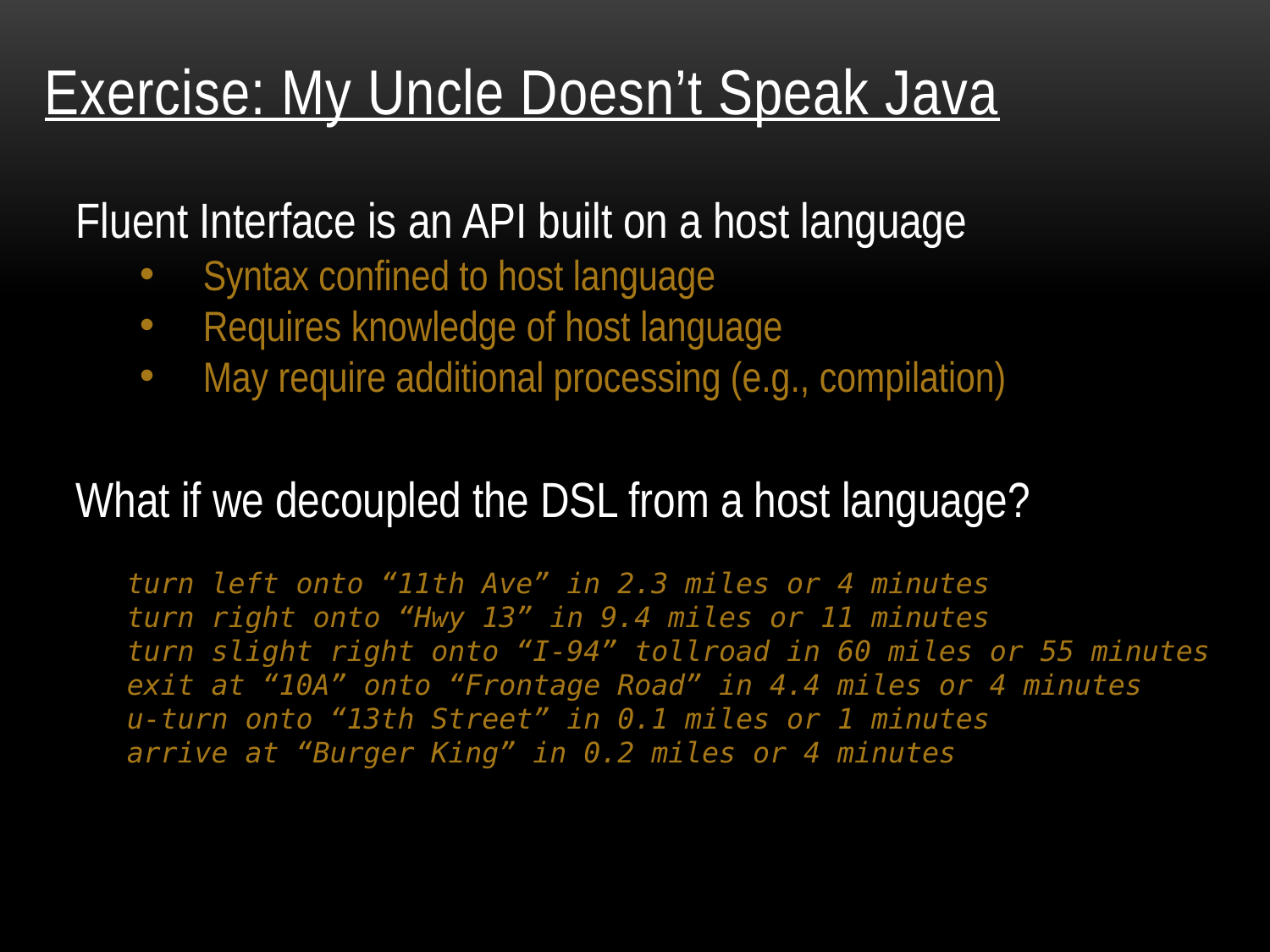

# Exercise: My Uncle Doesn’t Speak Java
Fluent Interface is an API built on a host language
Syntax confined to host language
Requires knowledge of host language
May require additional processing (e.g., compilation)

What if we decoupled the DSL from a host language?

   turn left onto “11th Ave” in 2.3 miles or 4 minutes
   turn right onto “Hwy 13” in 9.4 miles or 11 minutes
   turn slight right onto “I-94” tollroad in 60 miles or 55 minutes
   exit at “10A” onto “Frontage Road” in 4.4 miles or 4 minutes
   u-turn onto “13th Street” in 0.1 miles or 1 minutes
   arrive at “Burger King” in 0.2 miles or 4 minutes